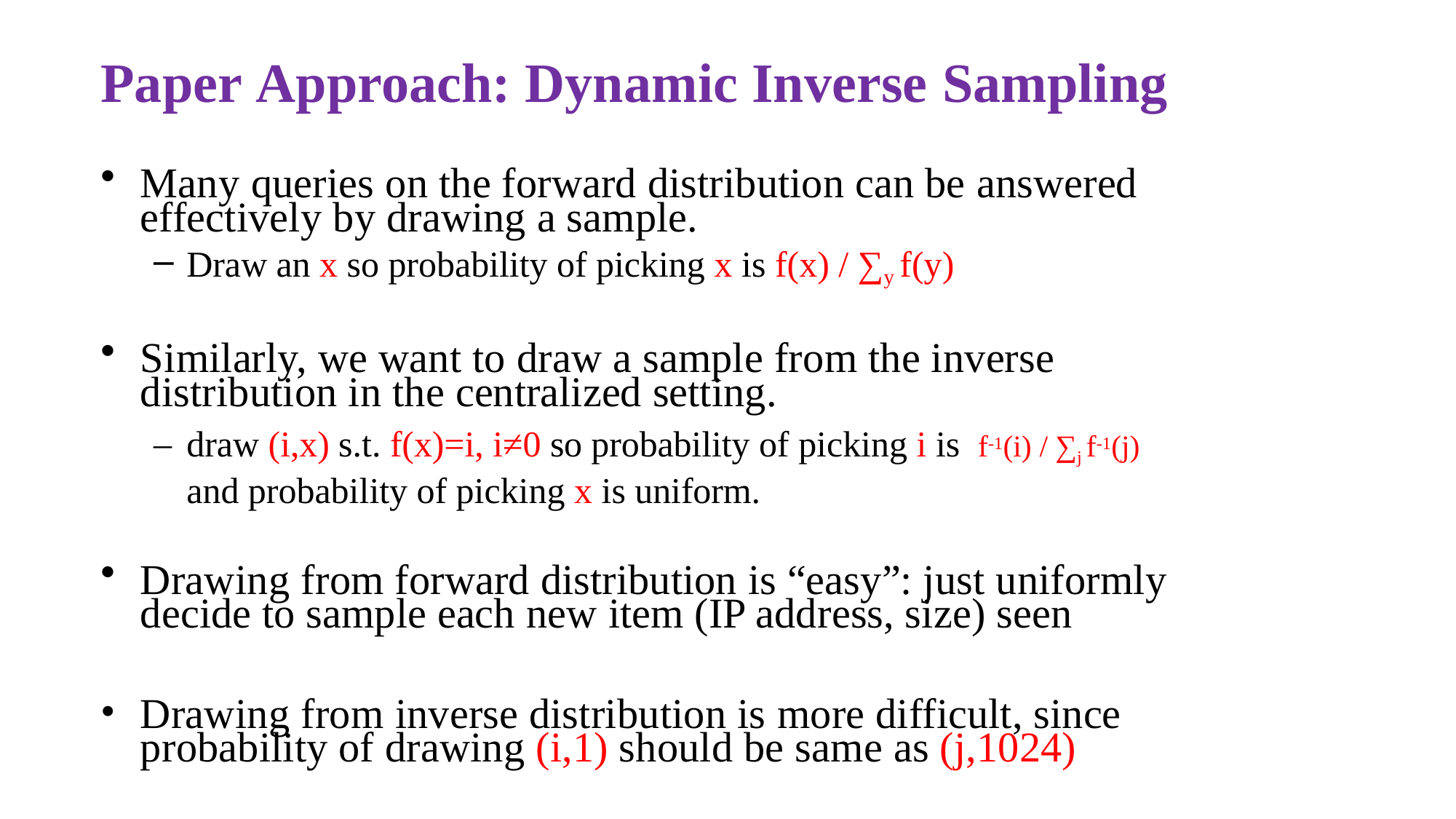

# Paper Approach: Dynamic Inverse Sampling
Many queries on the forward distribution can be answered  effectively by drawing a sample.
Draw an x so probability of picking x is f(x) / ∑y f(y)

Similarly, we want to draw a sample from the inverse  distribution in the centralized setting.
draw (i,x) s.t. f(x)=i, i≠0 so probability of picking i is  f-1(i) / ∑j f-1(j) and probability of picking x is uniform.

Drawing from forward distribution is “easy”: just uniformly
decide to sample each new item (IP address, size) seen

Drawing from inverse distribution is more difficult, since  probability of drawing (i,1) should be same as (j,1024)